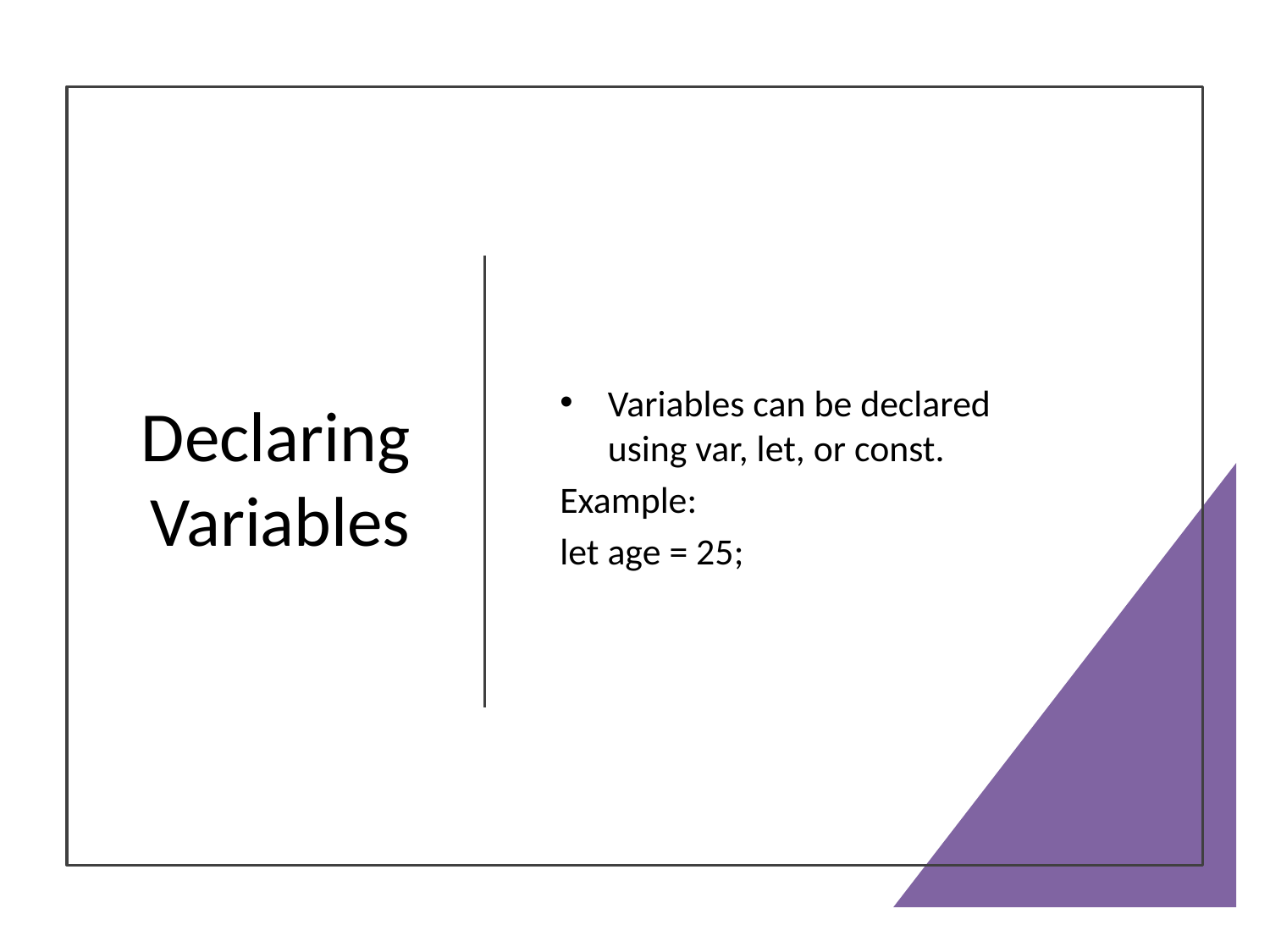

# Declaring Variables
Variables can be declared using var, let, or const.
Example:
let age = 25;